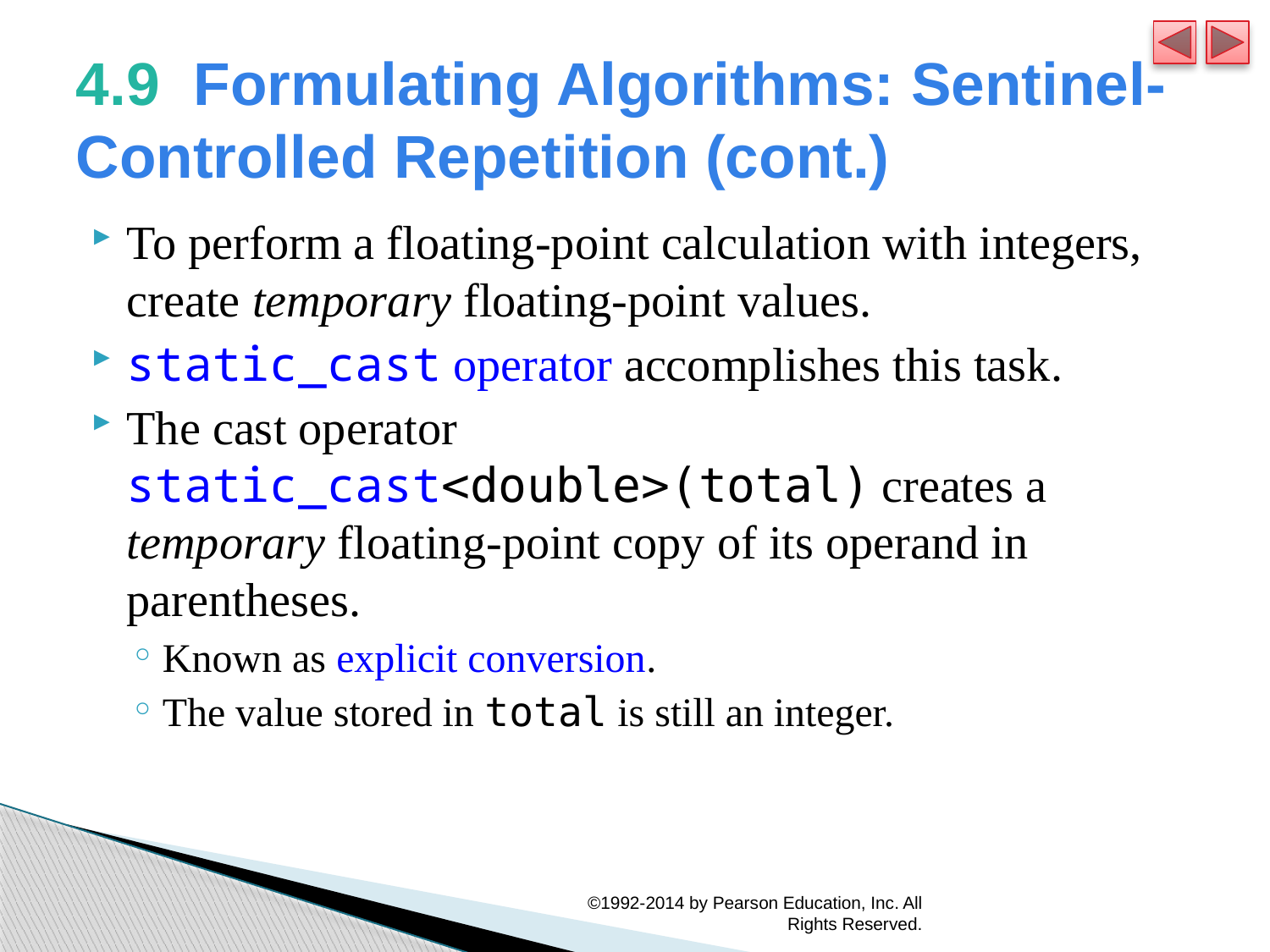

# 4.9  Formulating Algorithms: Sentinel-Controlled Repetition (cont.)
To perform a floating-point calculation with integers, create temporary floating-point values.
static_cast operator accomplishes this task.
The cast operator static_cast<double>(total) creates a temporary floating-point copy of its operand in parentheses.
Known as explicit conversion.
The value stored in total is still an integer.
©1992-2014 by Pearson Education, Inc. All Rights Reserved.